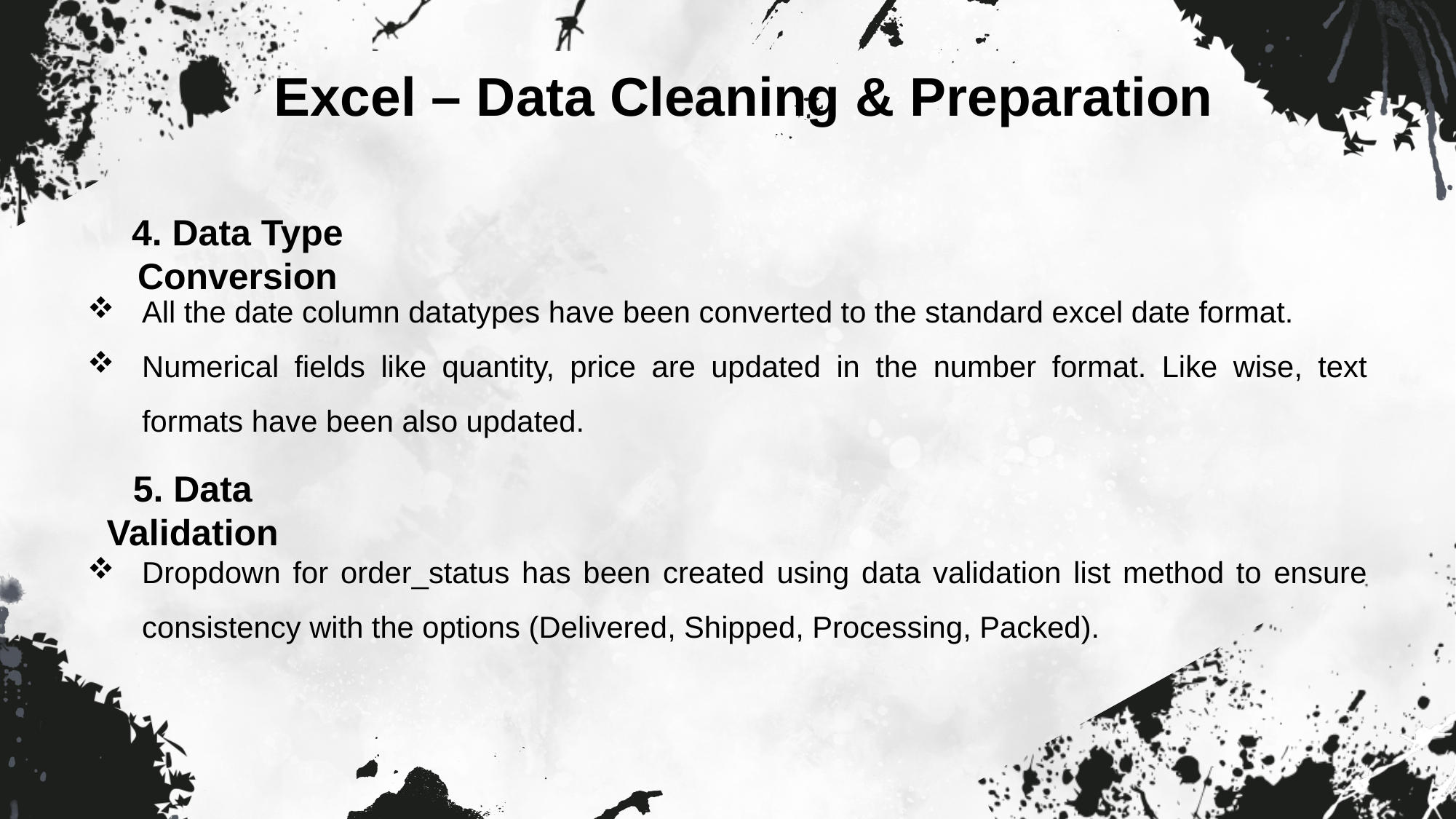

Excel – Data Cleaning & Preparation
4. Data Type Conversion
All the date column datatypes have been converted to the standard excel date format.
Numerical fields like quantity, price are updated in the number format. Like wise, text formats have been also updated.
5. Data Validation
Dropdown for order_status has been created using data validation list method to ensure consistency with the options (Delivered, Shipped, Processing, Packed).